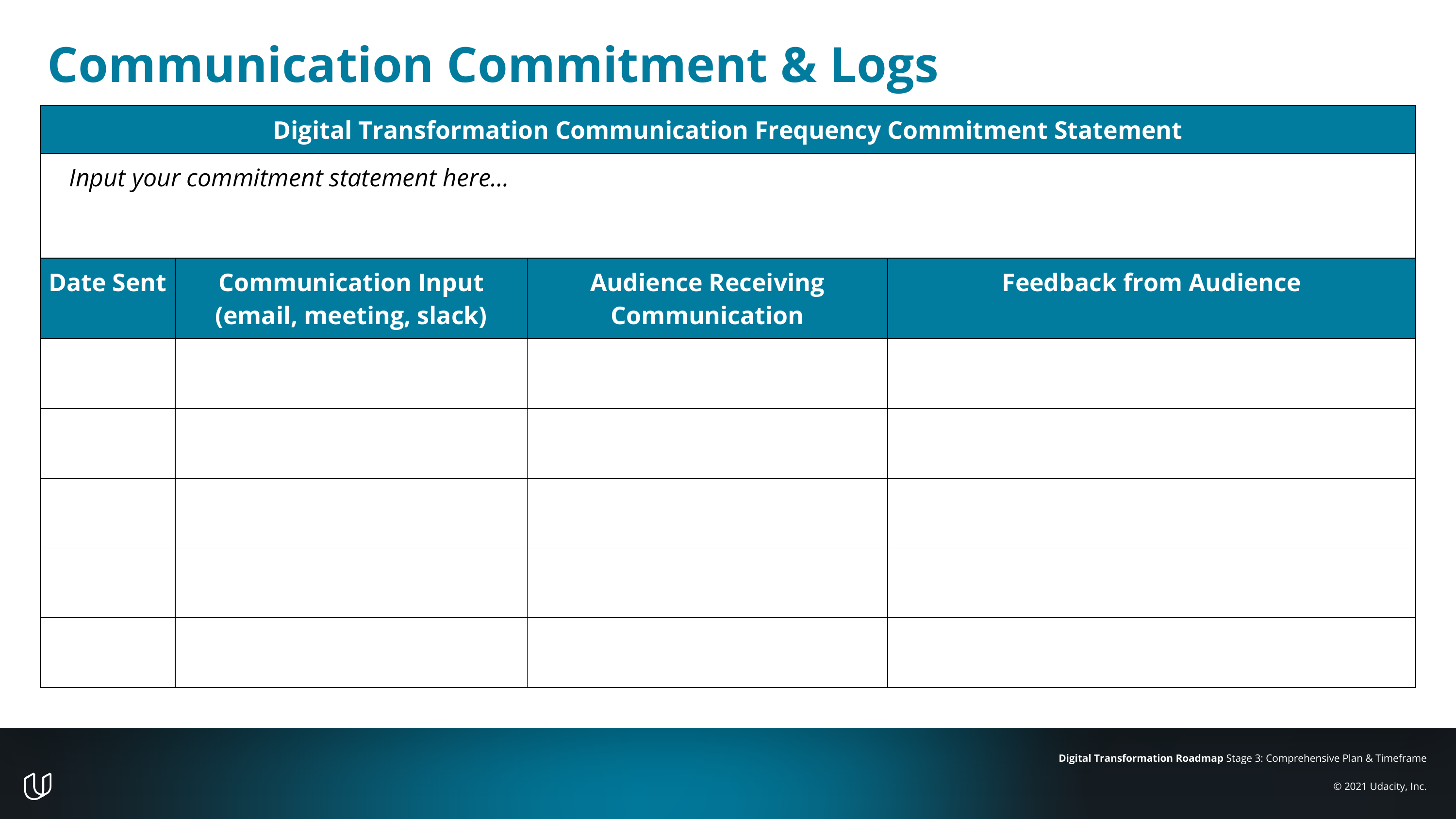

# Communication Commitment & Logs
| Digital Transformation Communication Frequency Commitment Statement |  |  |  |
| --- | --- | --- | --- |
| Input your commitment statement here… |  |  |  |
| Date Sent | Communication Input (email, meeting, slack) | Audience Receiving Communication | Feedback from Audience |
|  |  |  |  |
|  |  |  |  |
|  |  |  |  |
|  |  |  |  |
|  |  |  |  |